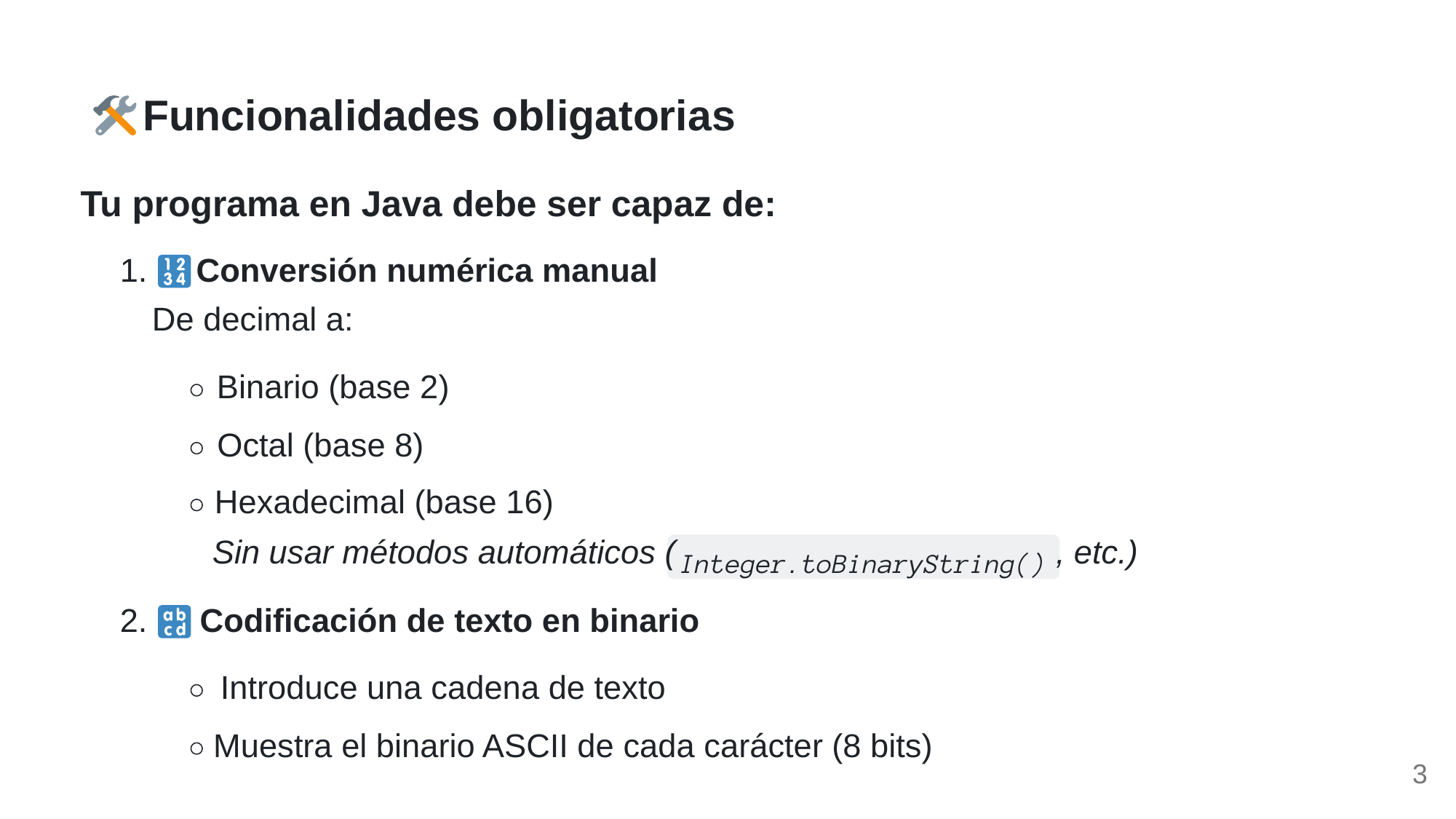

Funcionalidades obligatorias

Tu programa en Java debe ser capaz de:
1.
 Conversión numérica manual

De decimal a:
Binario (base 2)

Octal (base 8)

Hexadecimal (base 16)

Sin usar métodos automáticos (
, etc.)

Integer.toBinaryString()
2.
 Codificación de texto en binario

Introduce una cadena de texto

Muestra el binario ASCII de cada carácter (8 bits)

3